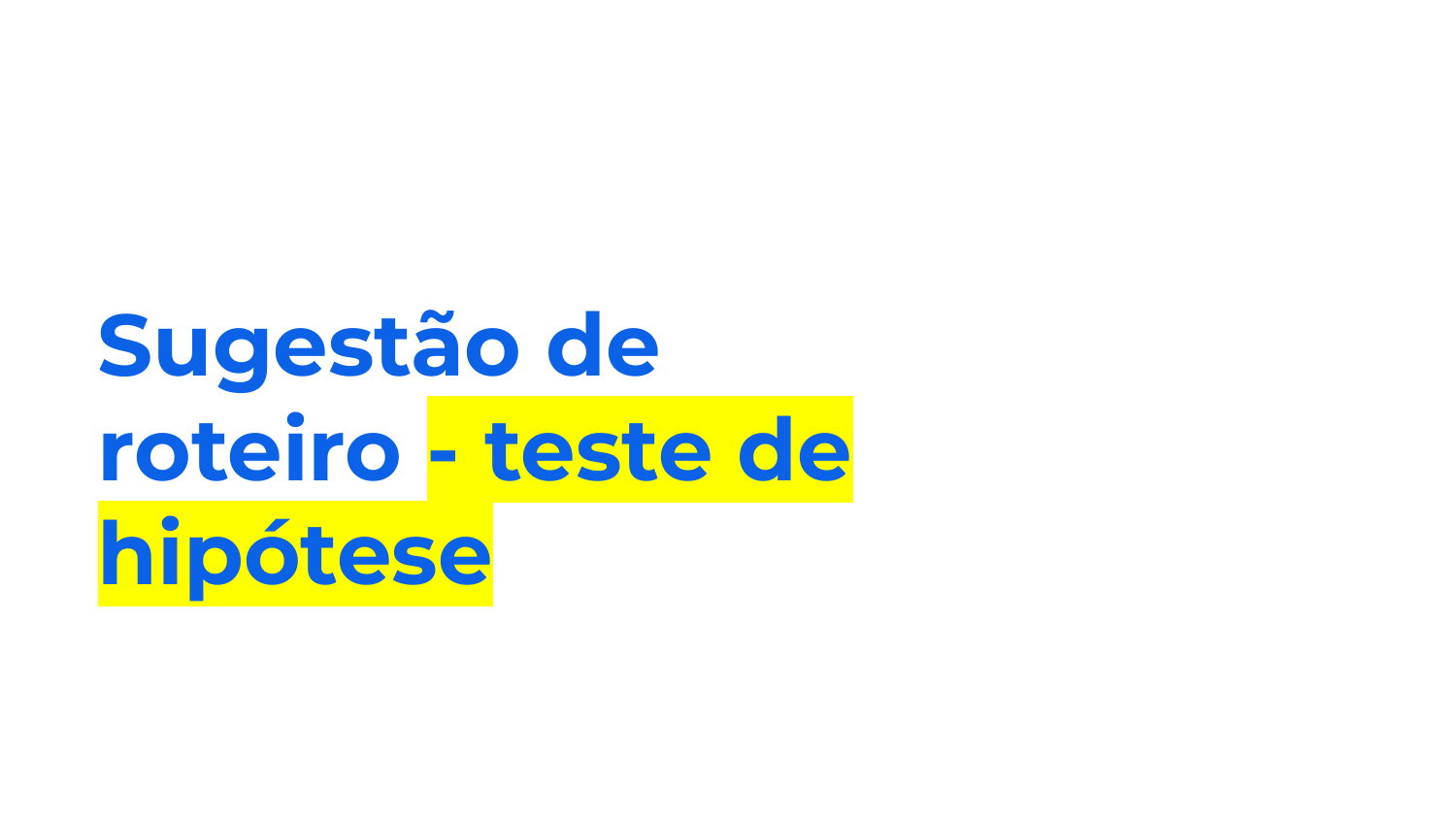

Sugestão de roteiro - teste de hipótese